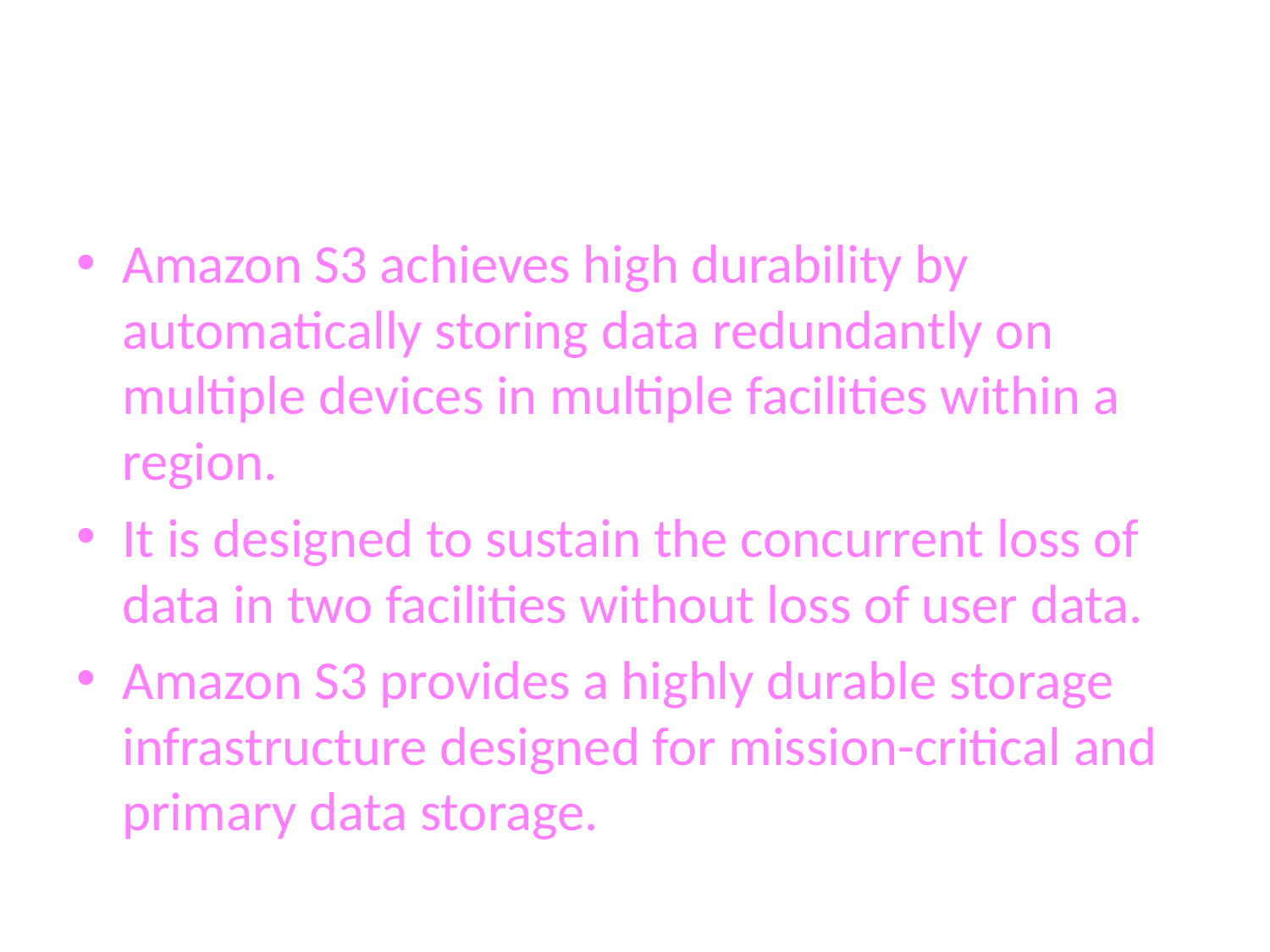

#
Amazon S3 achieves high durability by automatically storing data redundantly on multiple devices in multiple facilities within a region.
It is designed to sustain the concurrent loss of data in two facilities without loss of user data.
Amazon S3 provides a highly durable storage infrastructure designed for mission-critical and primary data storage.